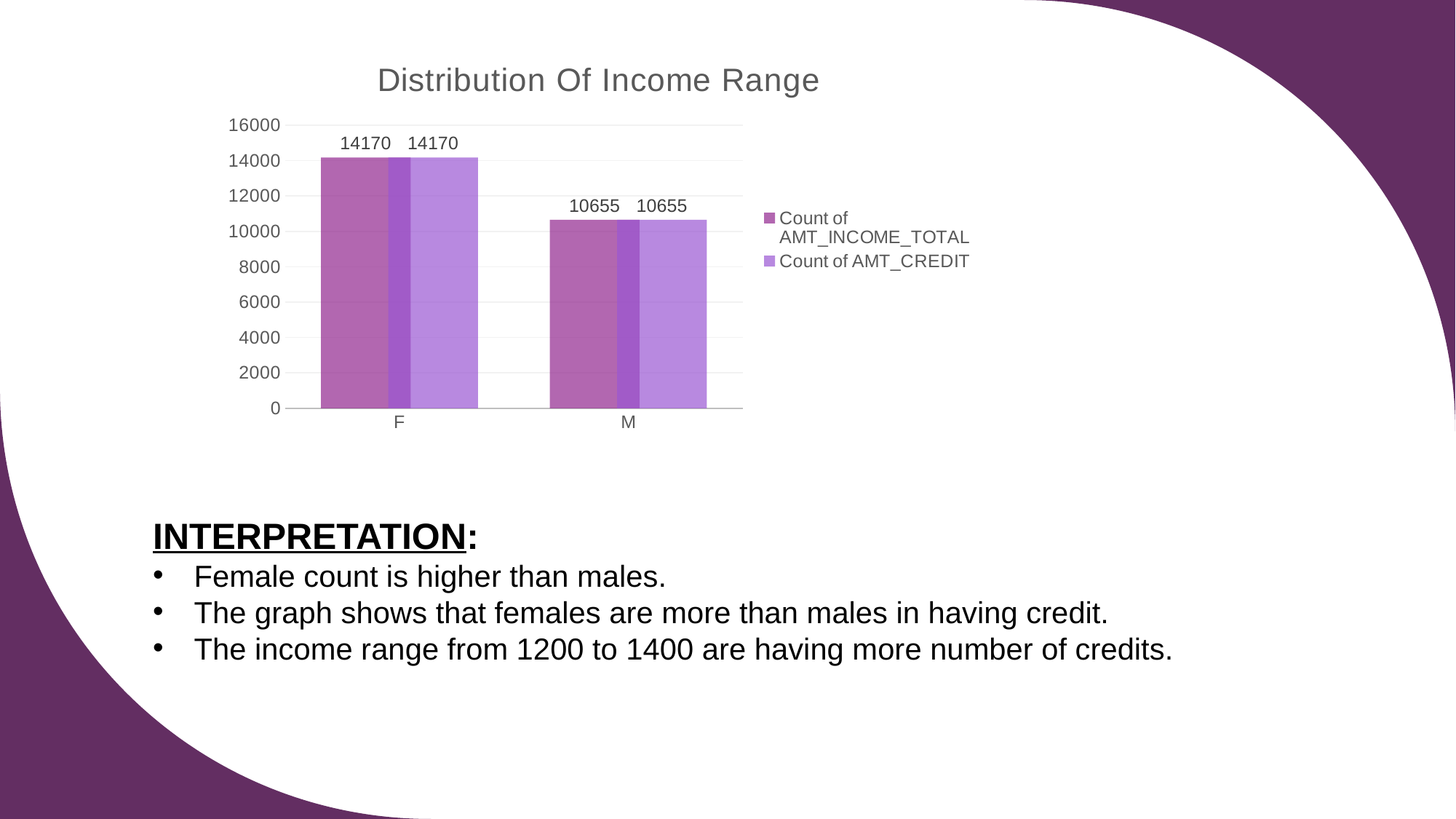

### Chart: Distribution Of Income Range

| Category | Count of AMT_INCOME_TOTAL | Count of AMT_CREDIT |
|---|---|---|
| F | 14170.0 | 14170.0 |
| M | 10655.0 | 10655.0 |
INTERPRETATION:
Female count is higher than males.
The graph shows that females are more than males in having credit.
The income range from 1200 to 1400 are having more number of credits.